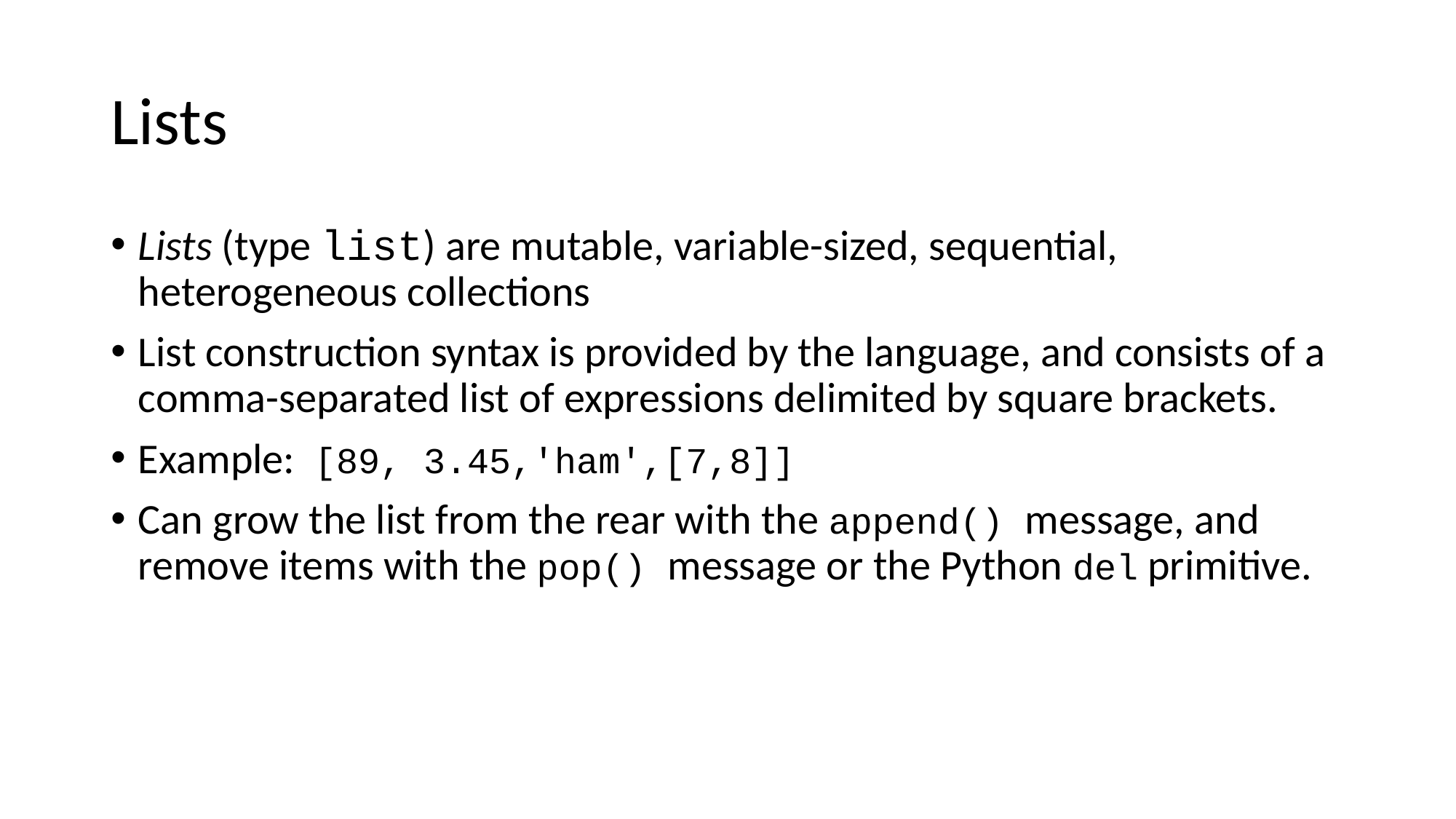

# Lists
Lists (type list) are mutable, variable-sized, sequential, heterogeneous collections
List construction syntax is provided by the language, and consists of a comma-separated list of expressions delimited by square brackets.
Example:  [89, 3.45,'ham',[7,8]]
Can grow the list from the rear with the append() message, and remove items with the pop() message or the Python del primitive.